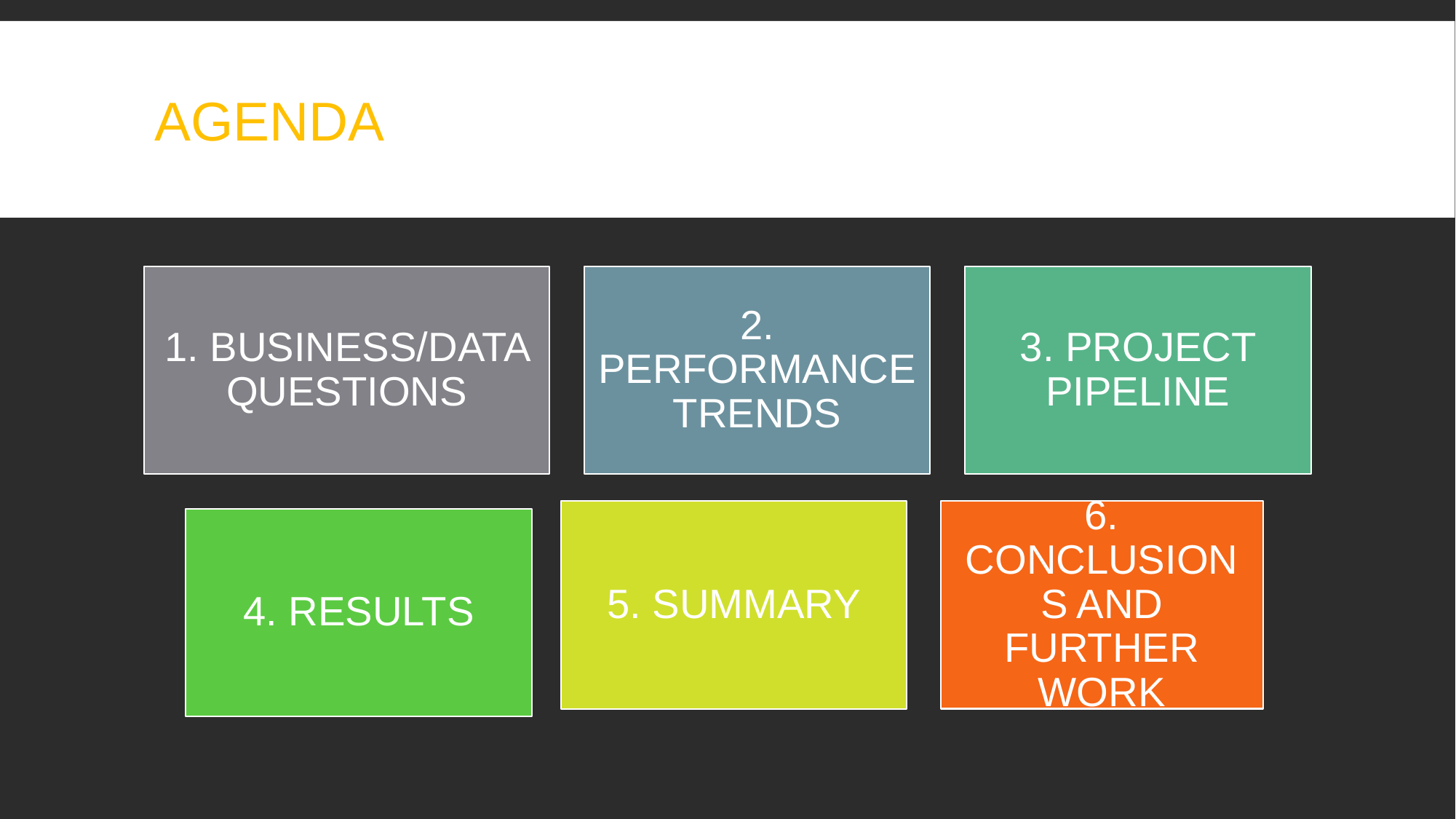

# agenda
1. BUSINESS/DATA QUESTIONS
2. PERFORMANCE TRENDS
3. PROJECT PIPELINE
4. RESULTS
5. SUMMARY
6. CONCLUSIONS AND FURTHER WORK